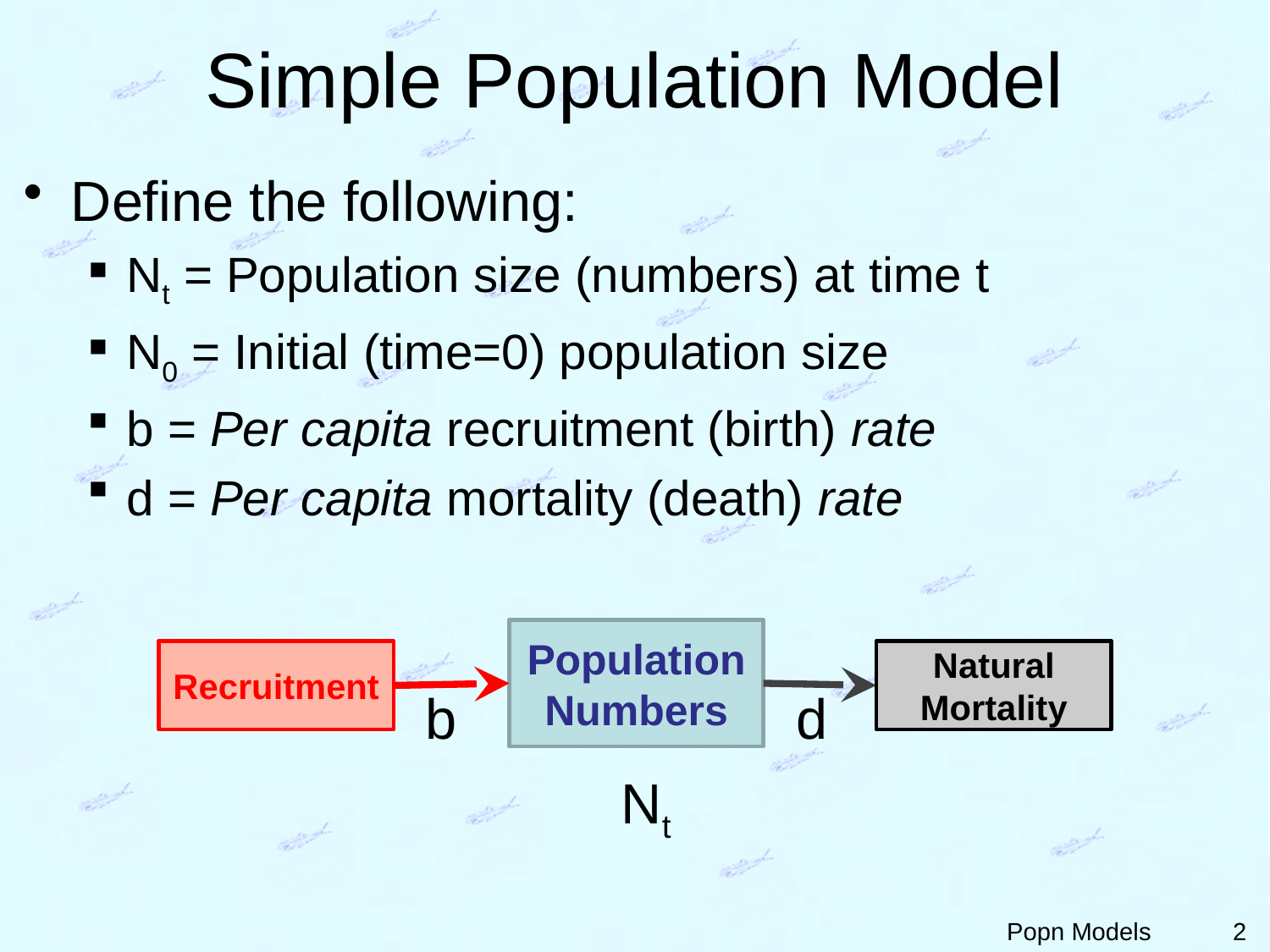

# Simple Population Model
Define the following:
Nt = Population size (numbers) at time t
N0 = Initial (time=0) population size
b = Per capita recruitment (birth) rate
d = Per capita mortality (death) rate
Population
Numbers
Recruitment
Natural Mortality
b
d
Nt
2
Popn Models